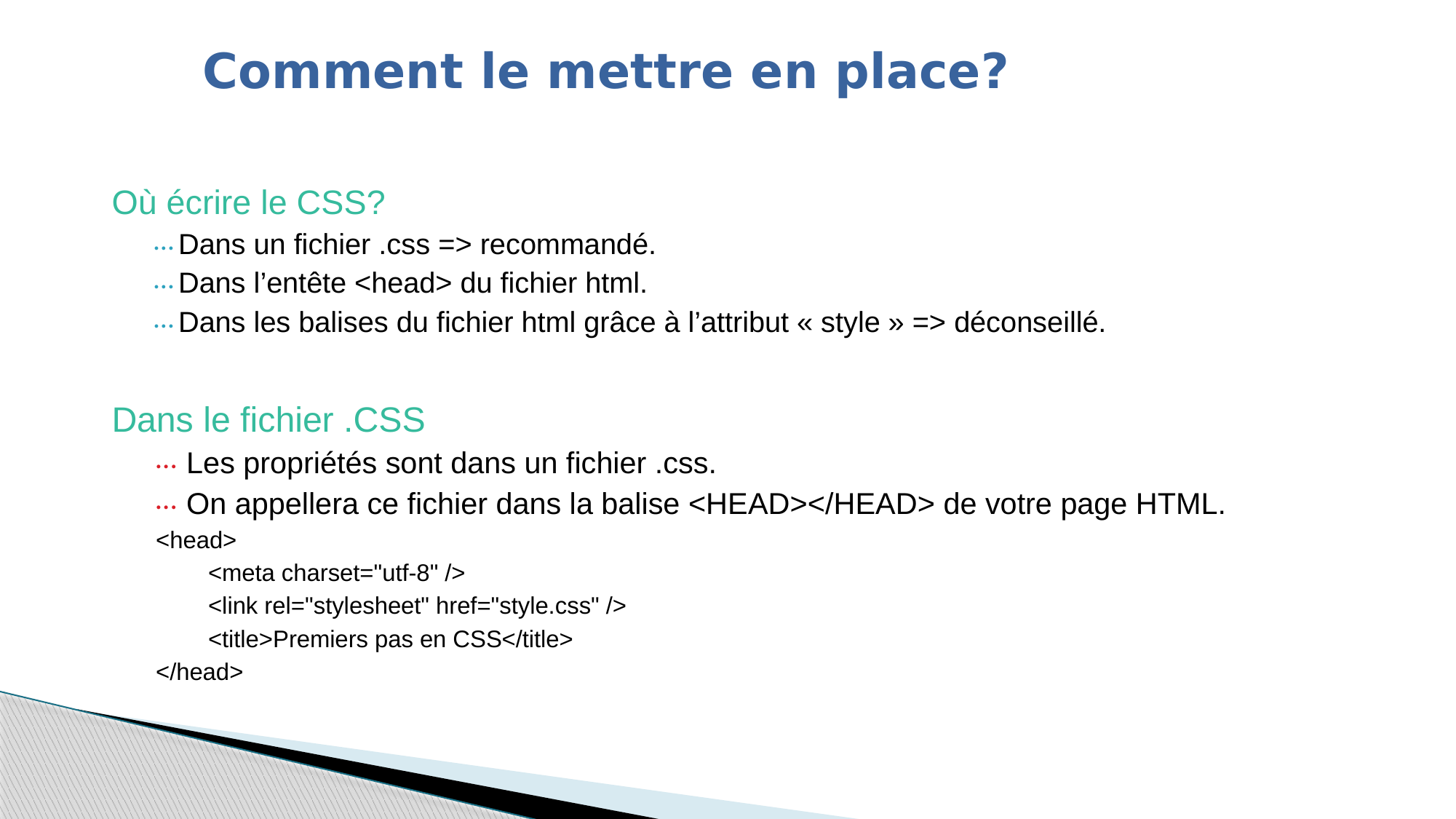

# Comment le mettre en place?
Où écrire le CSS?
Dans un fichier .css => recommandé.
Dans l’entête <head> du fichier html.
Dans les balises du fichier html grâce à l’attribut « style » => déconseillé.

Dans le fichier .CSS
Les propriétés sont dans un fichier .css.
On appellera ce fichier dans la balise <HEAD></HEAD> de votre page HTML.
<head>
        <meta charset="utf-8" />
        <link rel="stylesheet" href="style.css" />
        <title>Premiers pas en CSS</title>
</head>